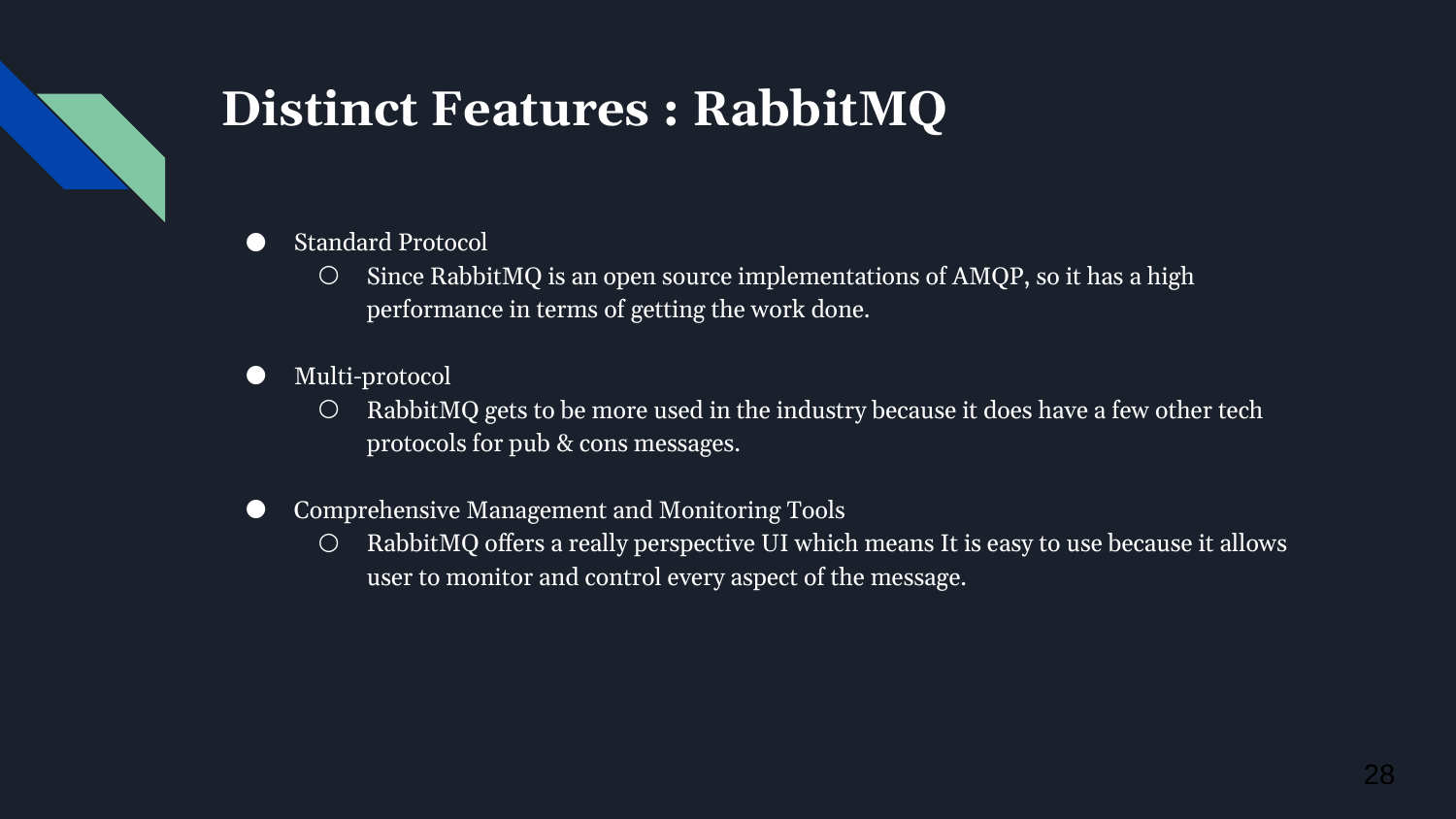

# Distinct Features : RabbitMQ

Standard Protocol
Since RabbitMQ is an open source implementations of AMQP, so it has a high performance in terms of getting the work done.

Multi-protocol
RabbitMQ gets to be more used in the industry because it does have a few other tech protocols for pub & cons messages.

Comprehensive Management and Monitoring Tools
RabbitMQ offers a really perspective UI which means It is easy to use because it allows user to monitor and control every aspect of the message.

28